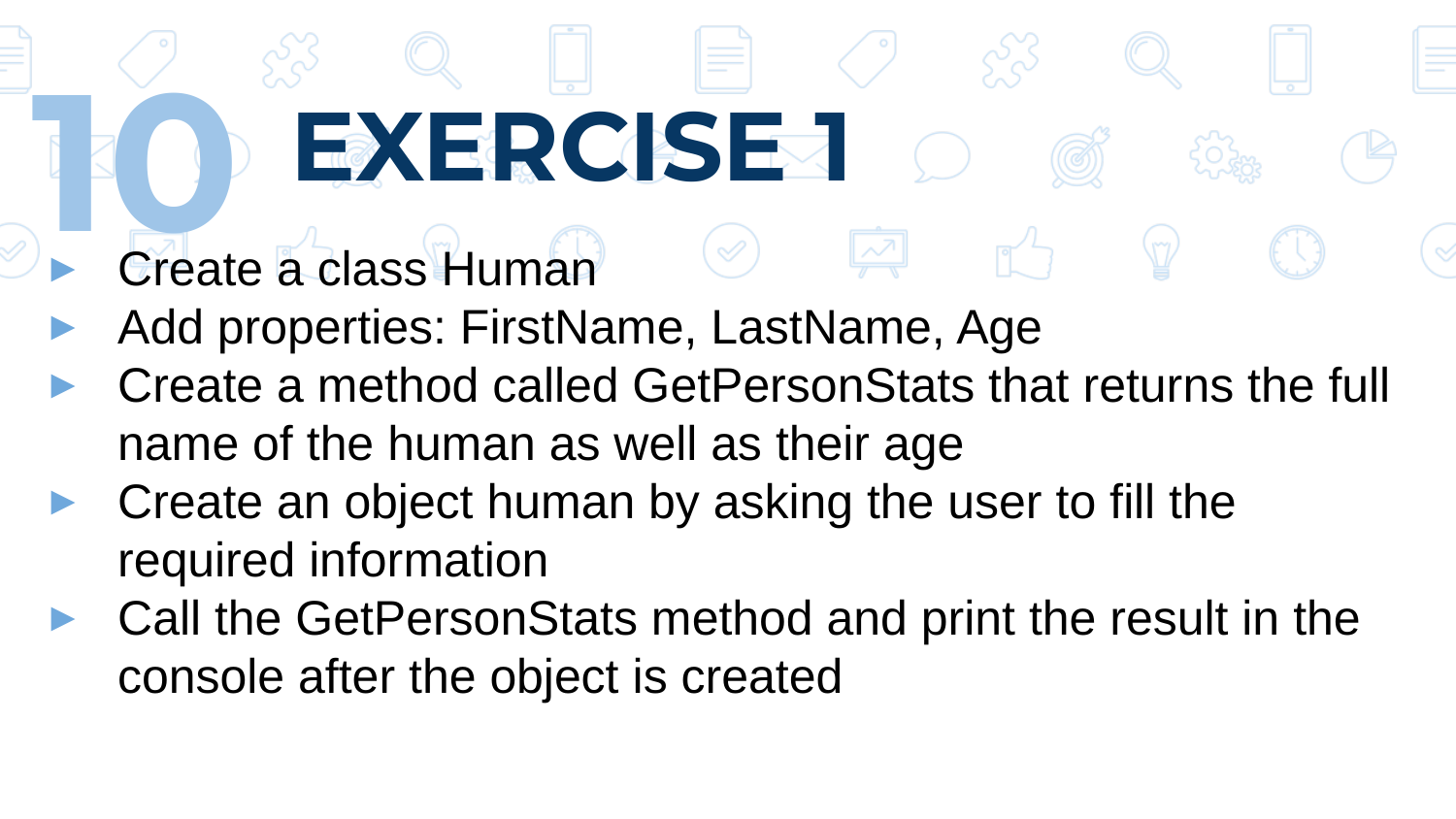

10
# EXERCISE 1
Create a class Human
Add properties: FirstName, LastName, Age
Create a method called GetPersonStats that returns the full name of the human as well as their age
Create an object human by asking the user to fill the required information
Call the GetPersonStats method and print the result in the console after the object is created